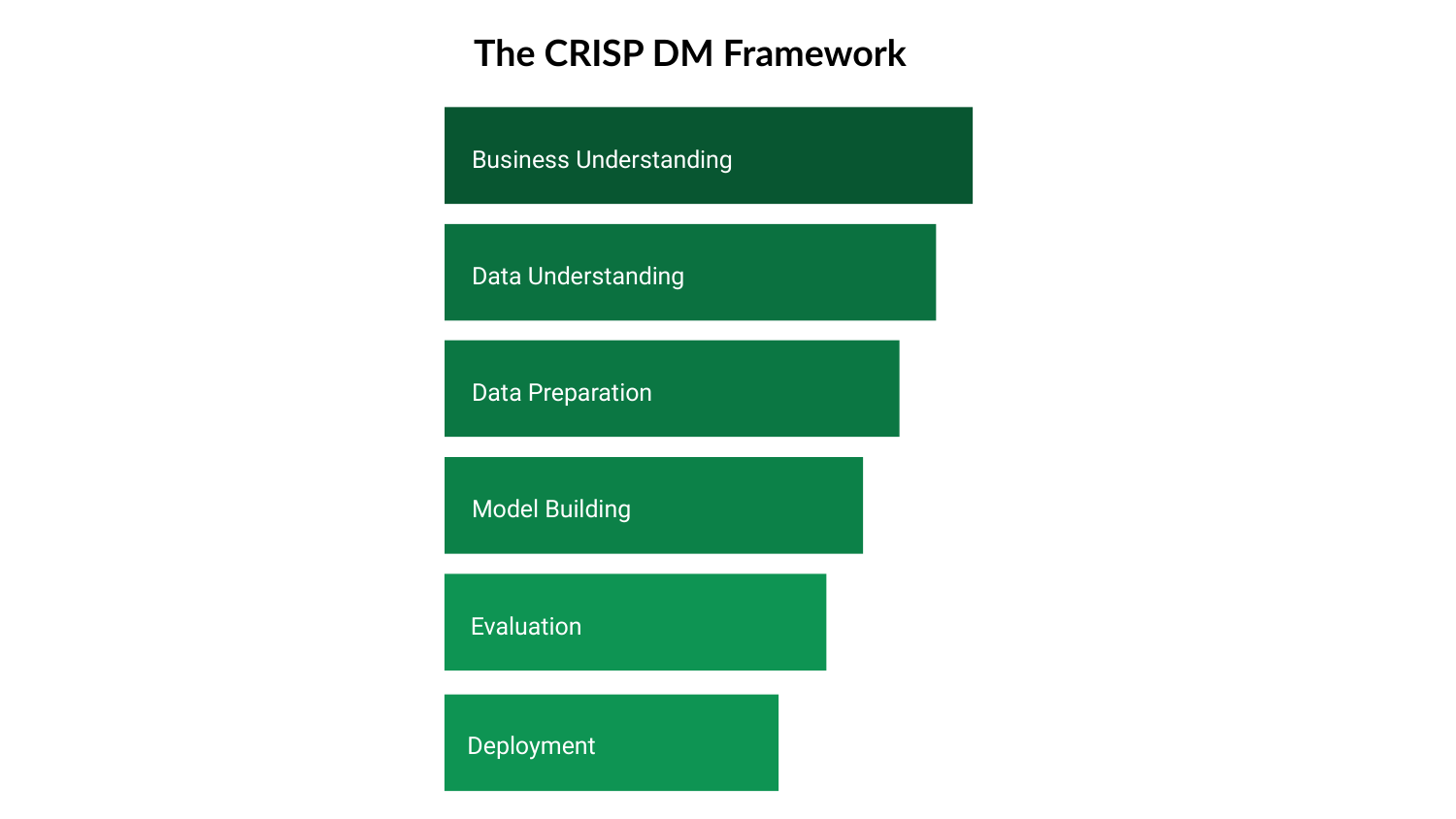

The CRISP DM Framework

Business Understanding

Data Understanding

Data Preparation

Model Building

Evaluation

Deployment